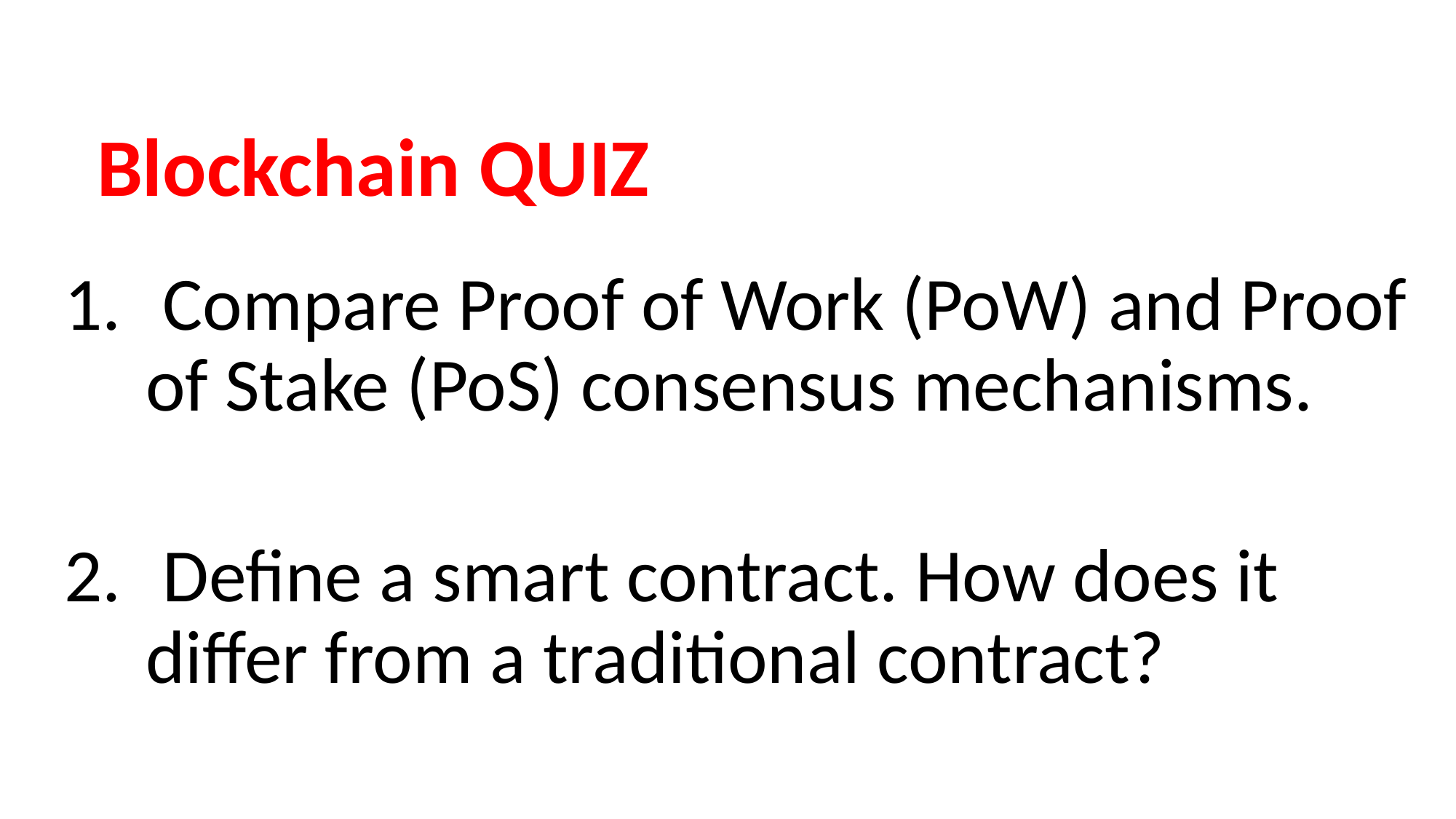

Blockchain QUIZ
 Compare Proof of Work (PoW) and Proof of Stake (PoS) consensus mechanisms.

 Define a smart contract. How does it differ from a traditional contract?